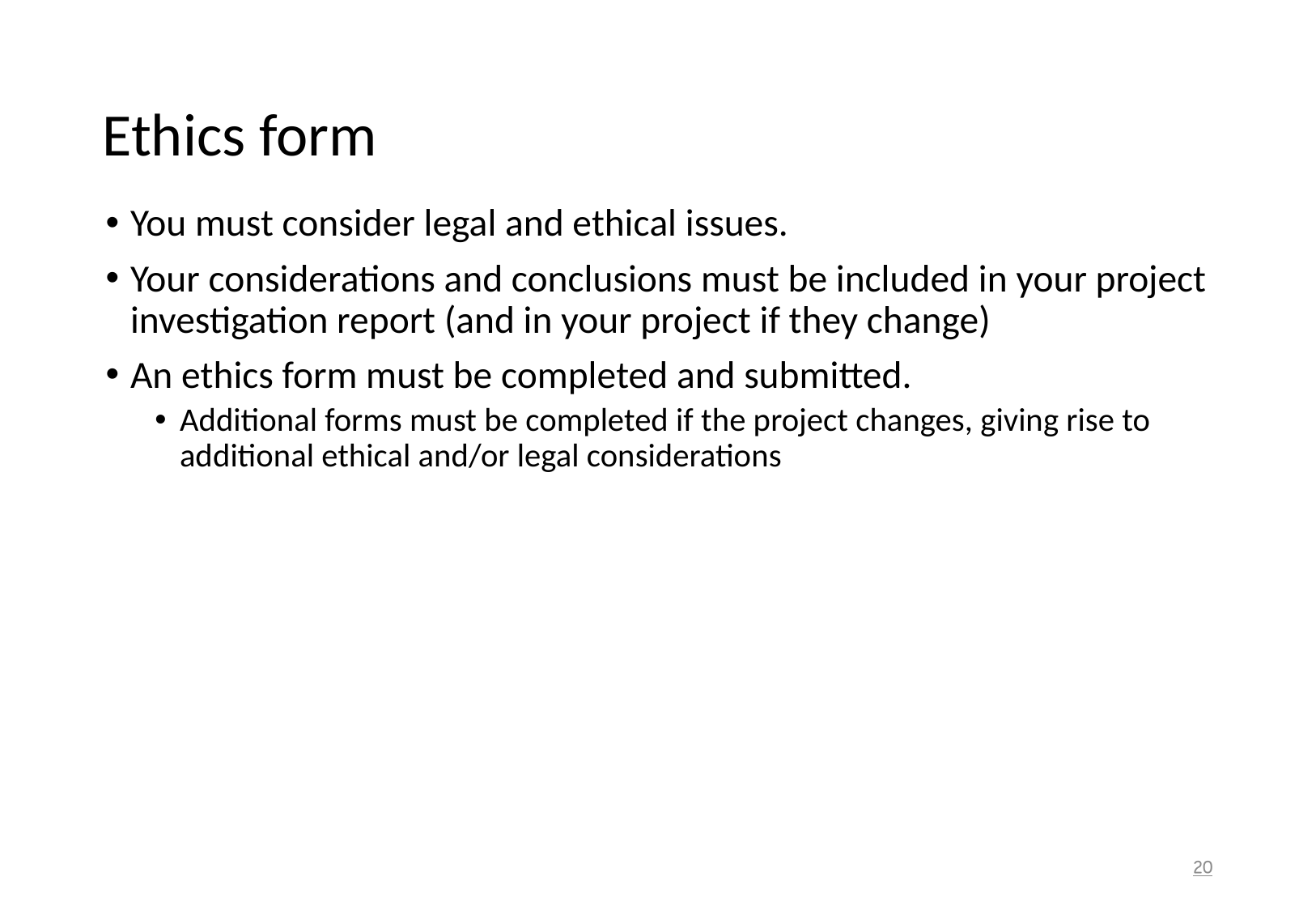

# Ethics form
You must consider legal and ethical issues.
Your considerations and conclusions must be included in your project investigation report (and in your project if they change)
An ethics form must be completed and submitted.
Additional forms must be completed if the project changes, giving rise to additional ethical and/or legal considerations
20